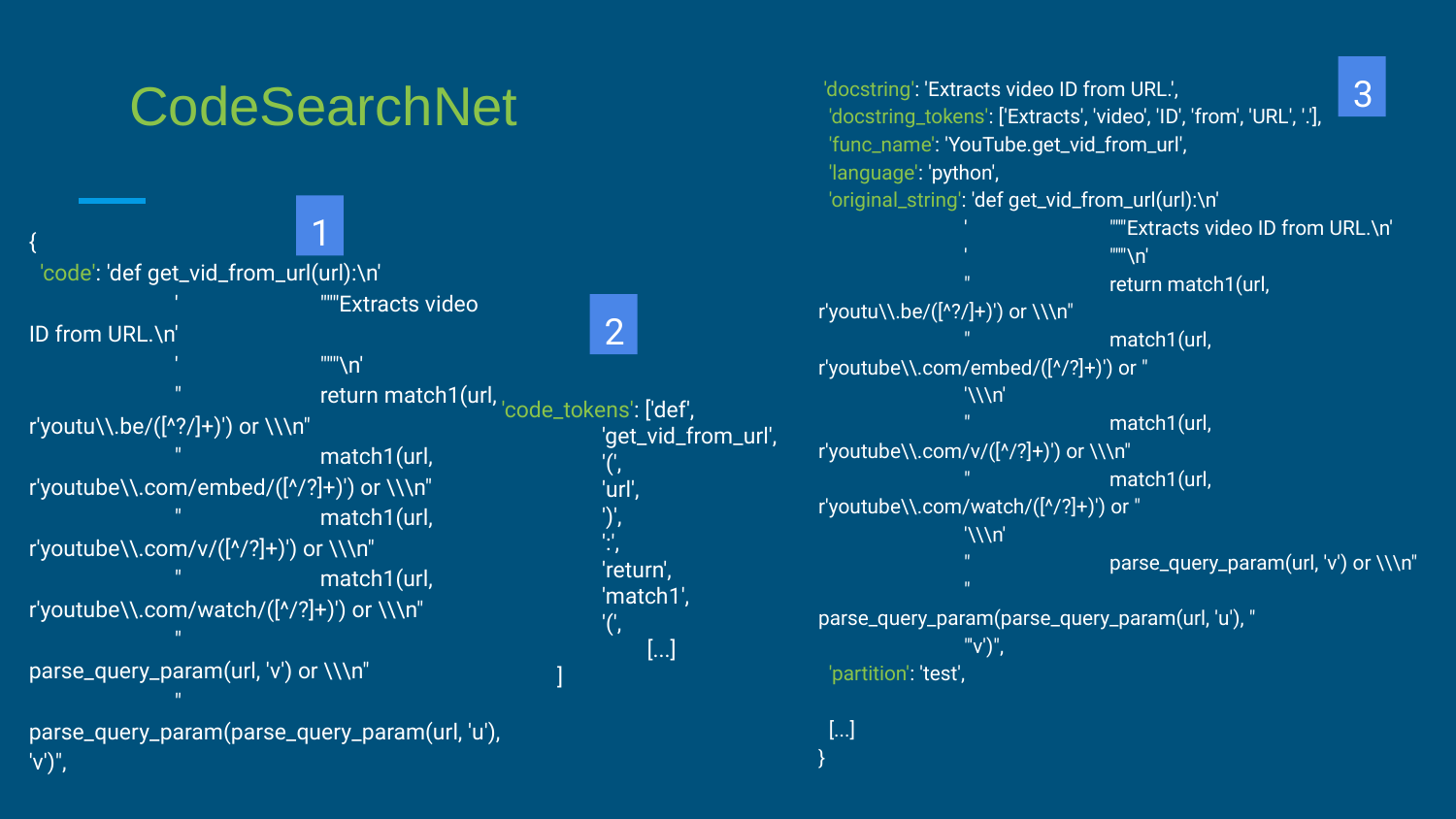

'docstring': 'Extracts video ID from URL.',
  'docstring_tokens': ['Extracts', 'video', 'ID', 'from', 'URL', '.'],
  'func_name': 'YouTube.get_vid_from_url',
  'language': 'python',
  'original_string': 'def get_vid_from_url(url):\n'
                  	'    	"""Extracts video ID from URL.\n'
                  	'    	"""\n'
                  	"    	return match1(url, r'youtu\\.be/([^?/]+)') or \\\n"
                  	"      	match1(url, r'youtube\\.com/embed/([^/?]+)') or "
                  	'\\\n'
                  	"      	match1(url, r'youtube\\.com/v/([^/?]+)') or \\\n"
                  	"      	match1(url, r'youtube\\.com/watch/([^/?]+)') or "
                  	'\\\n'
                  	"      	parse_query_param(url, 'v') or \\\n"
                  	"      	parse_query_param(parse_query_param(url, 'u'), "
                  	"'v')",
  'partition': 'test',

  [...]
}

CodeSearchNet
3
1
{
  'code': 'def get_vid_from_url(url):\n'
      	'    	"""Extracts video ID from URL.\n'
      	'    	"""\n'
      	"    	return match1(url, r'youtu\\.be/([^?/]+)') or \\\n"
      	"      	match1(url, r'youtube\\.com/embed/([^/?]+)') or \\\n"
      	"      	match1(url, r'youtube\\.com/v/([^/?]+)') or \\\n"
      	"      	match1(url, r'youtube\\.com/watch/([^/?]+)') or \\\n"
      	"      	parse_query_param(url, 'v') or \\\n"
      	"      	parse_query_param(parse_query_param(url, 'u'), 'v')",

2

'code_tokens': ['def',
                  'get_vid_from_url',
                  '(',
                  'url',
                  ')',
                  ':',
                  'return',
                  'match1',
                  '(',
	[...]
          ]